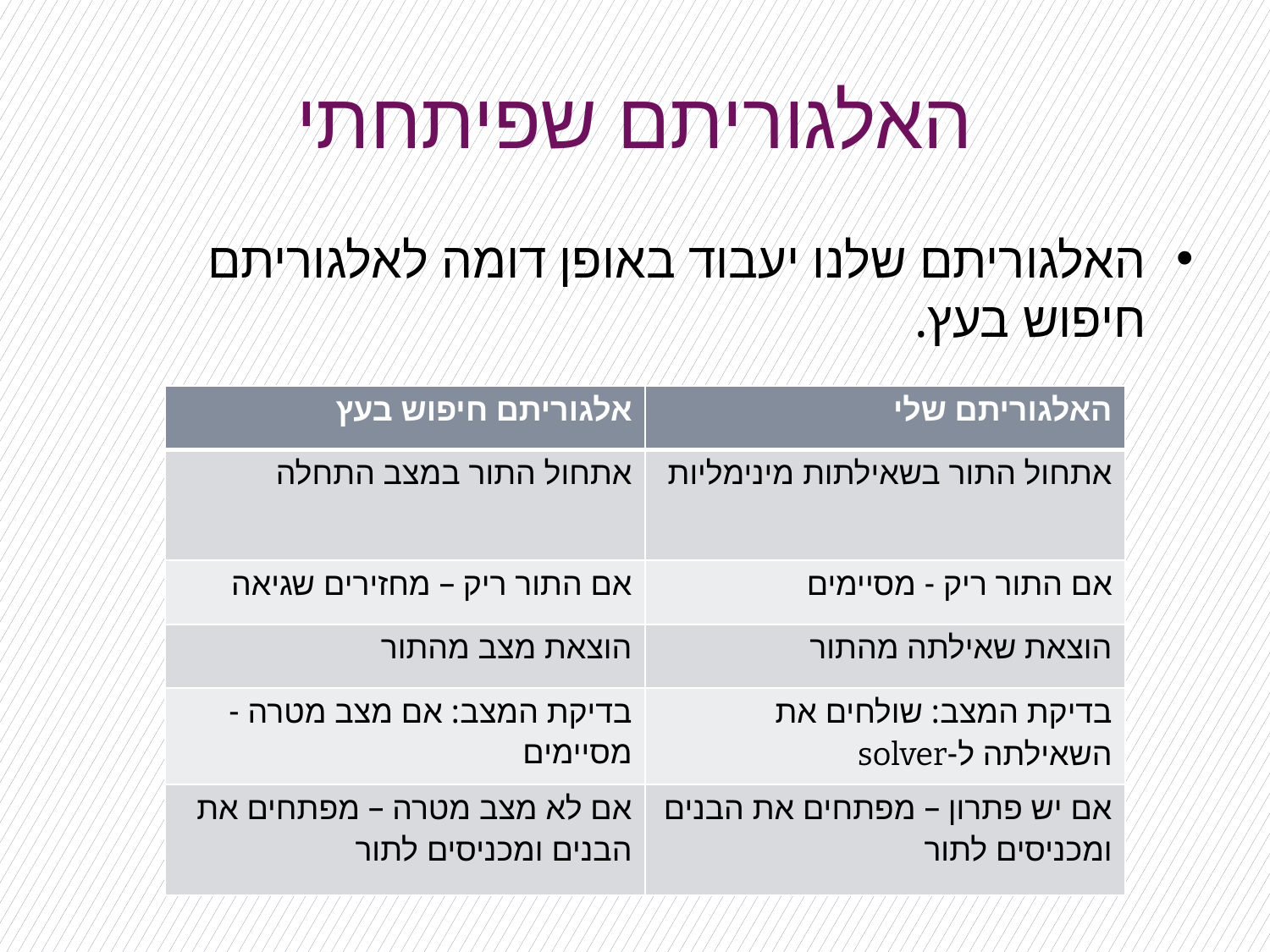

# האלגוריתם שפיתחתי
האלגוריתם שלנו יעבוד באופן דומה לאלגוריתם חיפוש בעץ.
| אלגוריתם חיפוש בעץ | האלגוריתם שלי |
| --- | --- |
| אתחול התור במצב התחלה | אתחול התור בשאילתות מינימליות |
| אם התור ריק – מחזירים שגיאה | אם התור ריק - מסיימים |
| הוצאת מצב מהתור | הוצאת שאילתה מהתור |
| בדיקת המצב: אם מצב מטרה - מסיימים | בדיקת המצב: שולחים את השאילתה ל-solver |
| אם לא מצב מטרה – מפתחים את הבנים ומכניסים לתור | אם יש פתרון – מפתחים את הבנים ומכניסים לתור |